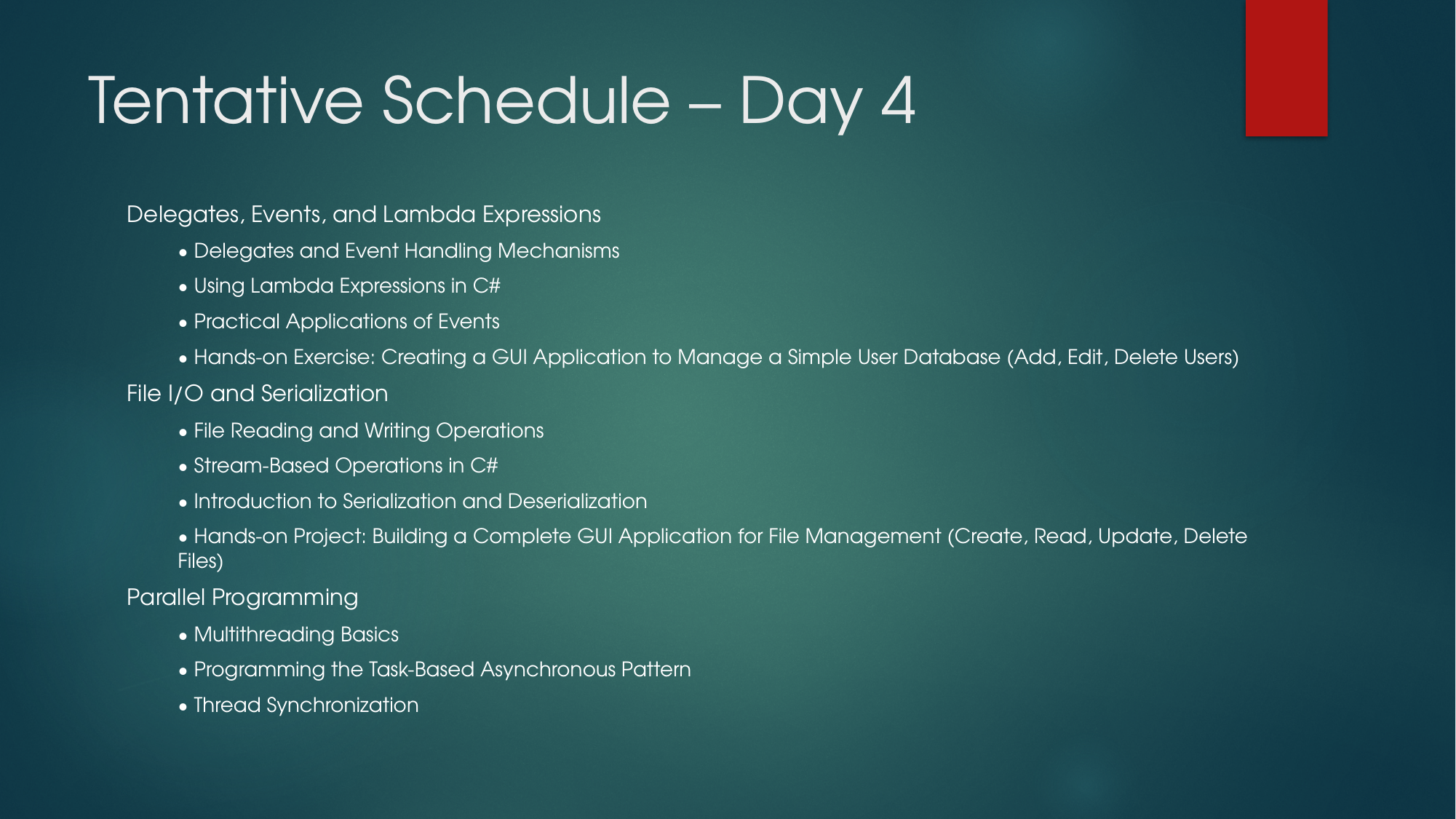

# Tentative Schedule – Day 4
Delegates, Events, and Lambda Expressions
• Delegates and Event Handling Mechanisms
• Using Lambda Expressions in C#
• Practical Applications of Events
• Hands-on Exercise: Creating a GUI Application to Manage a Simple User Database (Add, Edit, Delete Users)
File I/O and Serialization
• File Reading and Writing Operations
• Stream-Based Operations in C#
• Introduction to Serialization and Deserialization
• Hands-on Project: Building a Complete GUI Application for File Management (Create, Read, Update, Delete Files)
Parallel Programming
• Multithreading Basics
• Programming the Task-Based Asynchronous Pattern
• Thread Synchronization